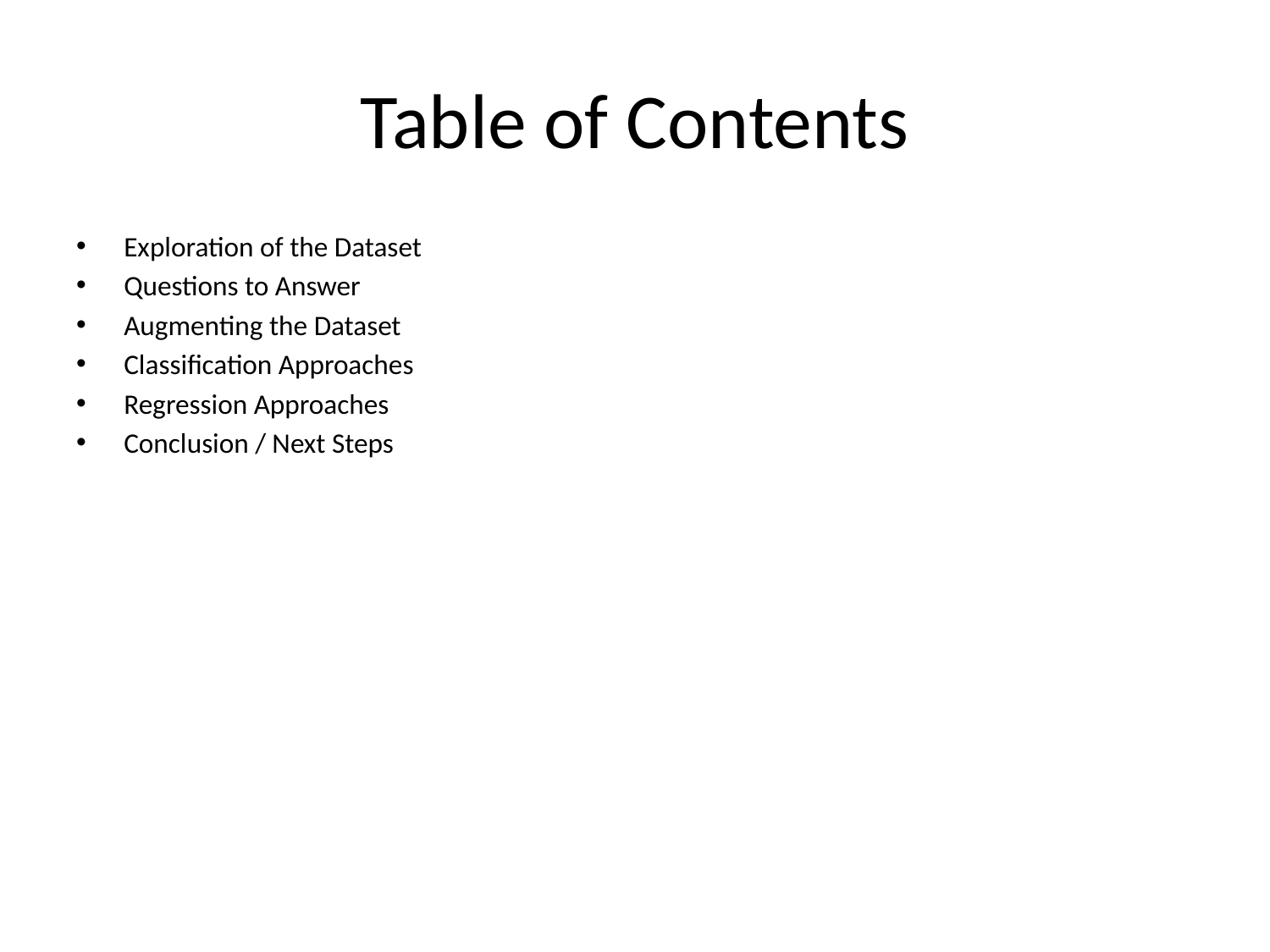

# Table of Contents
Exploration of the Dataset
Questions to Answer
Augmenting the Dataset
Classification Approaches
Regression Approaches
Conclusion / Next Steps